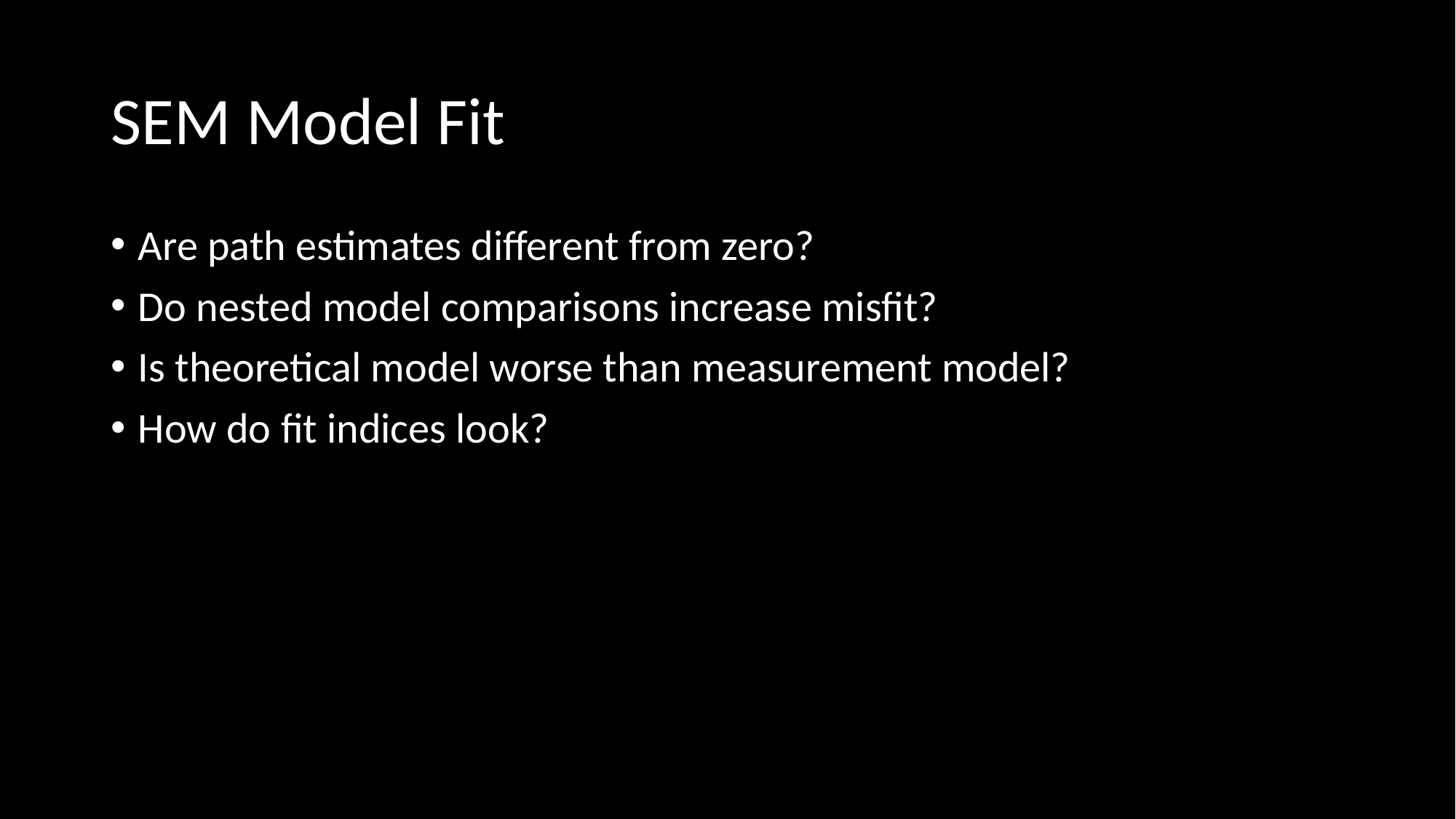

# SEM Model Fit
Are path estimates different from zero?
Do nested model comparisons increase misfit?
Is theoretical model worse than measurement model?
How do fit indices look?